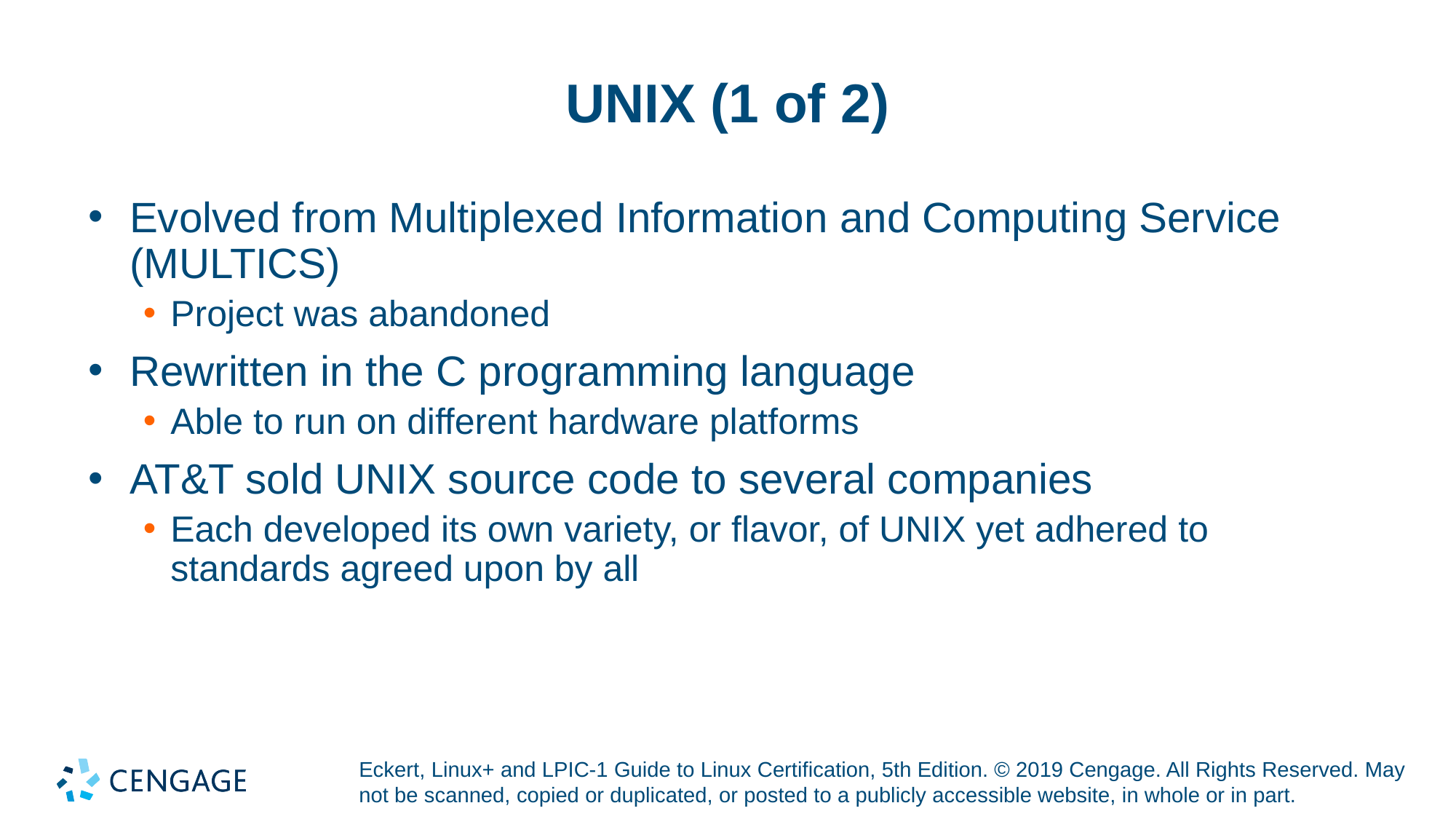

# UNIX (1 of 2)
Evolved from Multiplexed Information and Computing Service (MULTICS)
Project was abandoned
Rewritten in the C programming language
Able to run on different hardware platforms
AT&T sold UNIX source code to several companies
Each developed its own variety, or flavor, of UNIX yet adhered to standards agreed upon by all